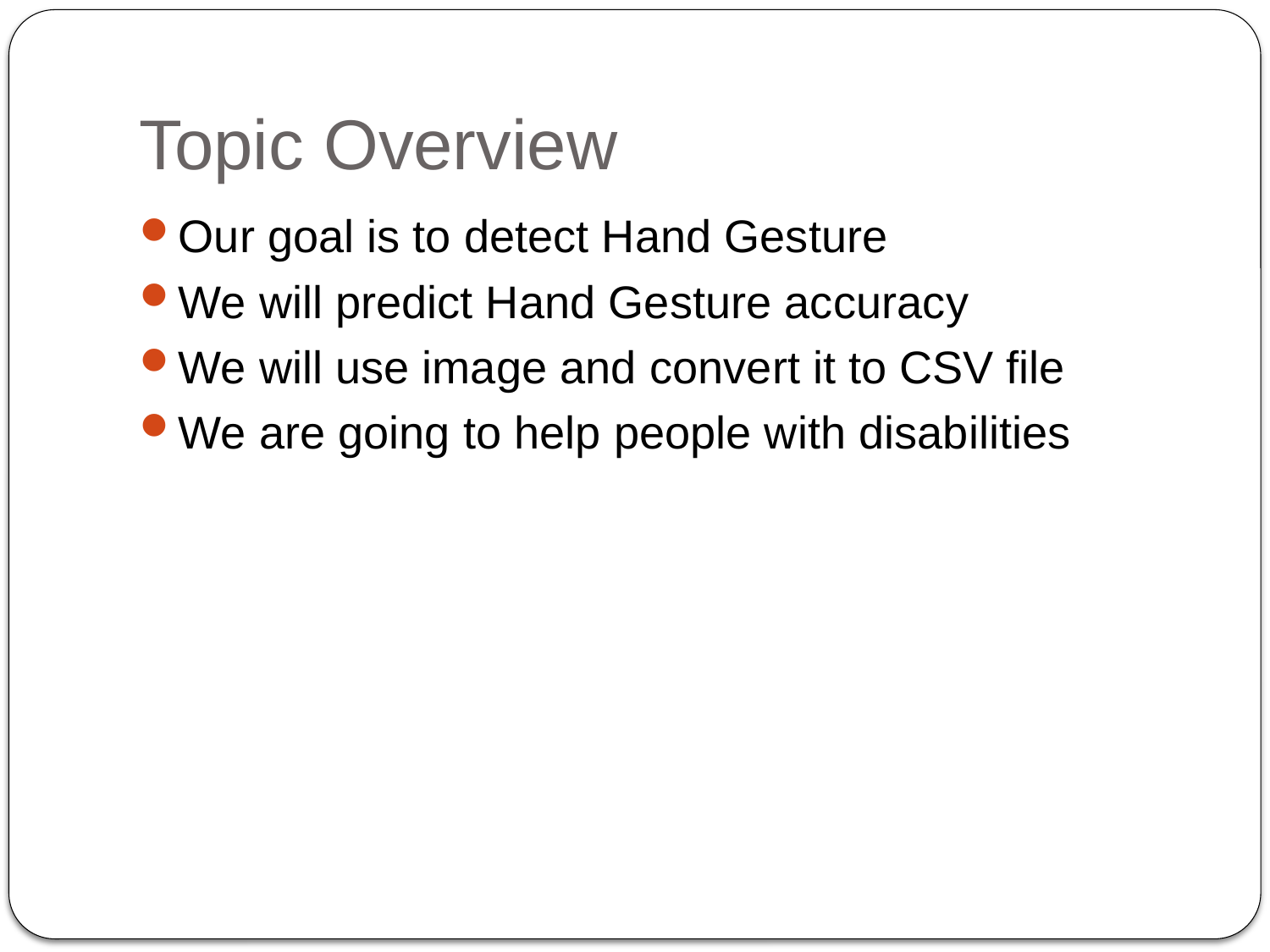

# Topic Overview
Our goal is to detect Hand Gesture
We will predict Hand Gesture accuracy
We will use image and convert it to CSV file
We are going to help people with disabilities